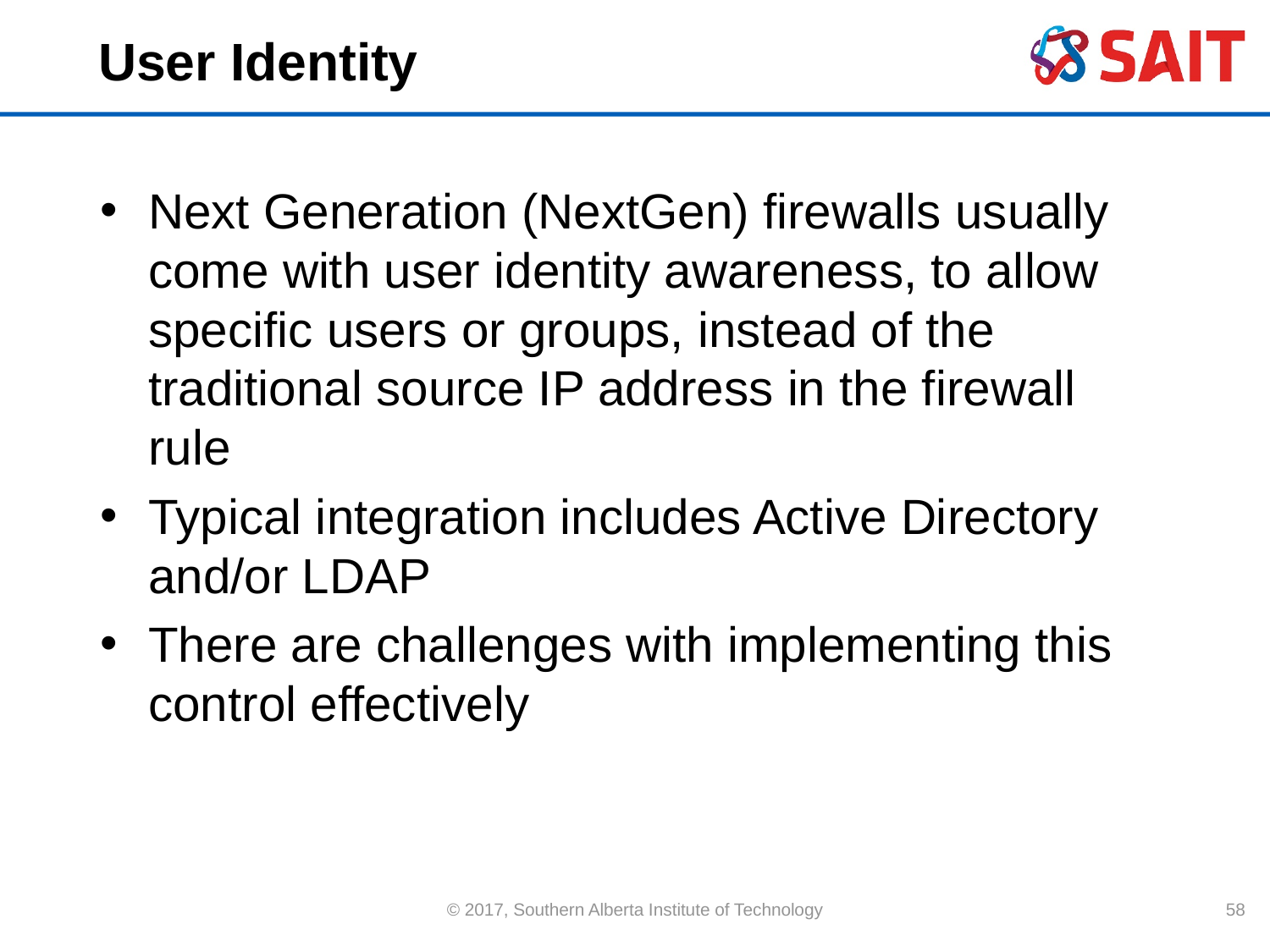

# User Identity
Next Generation (NextGen) firewalls usually come with user identity awareness, to allow specific users or groups, instead of the traditional source IP address in the firewall rule
Typical integration includes Active Directory and/or LDAP
There are challenges with implementing this control effectively